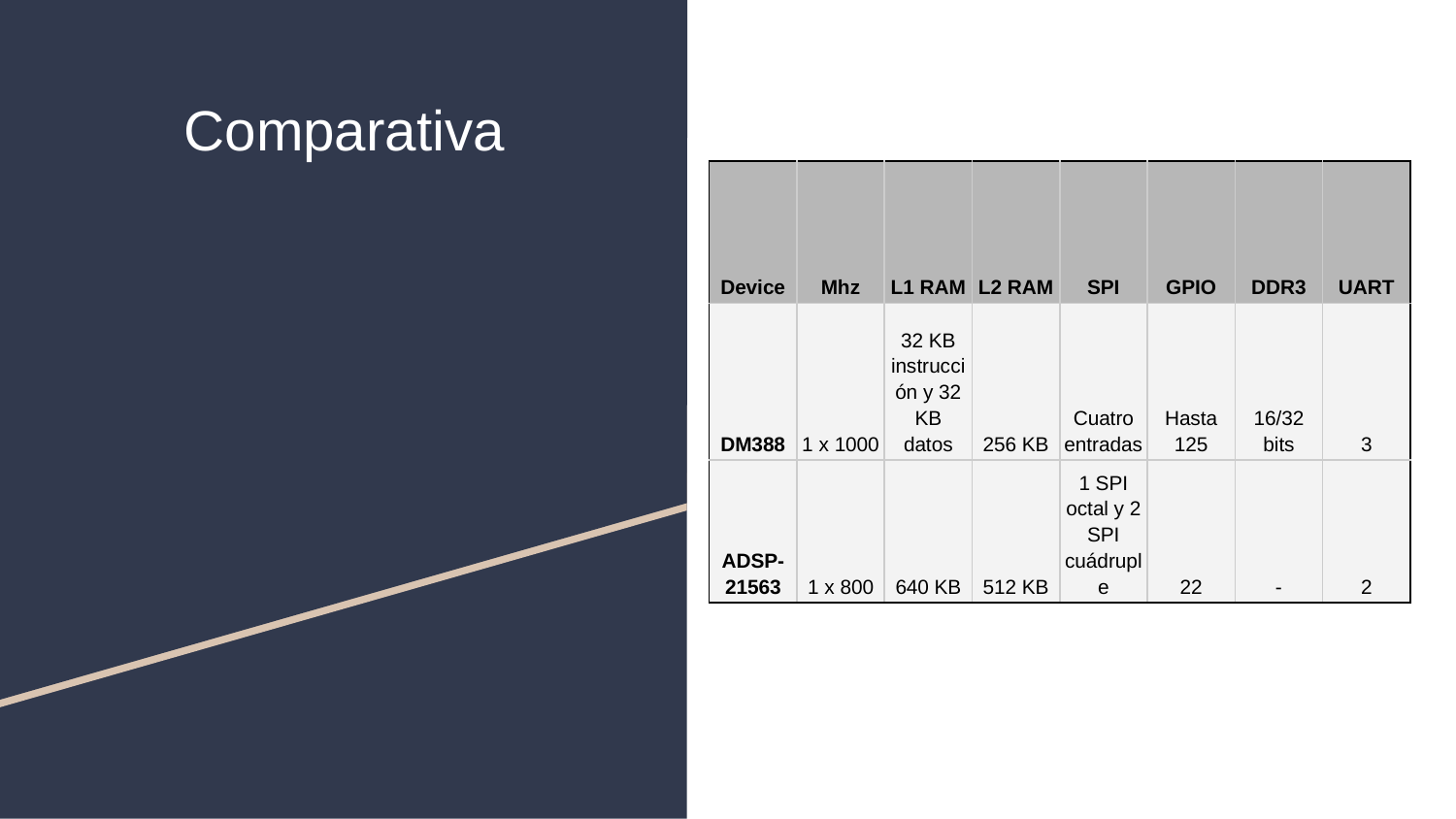

# Comparativa

| Device | Mhz | L1 RAM | L2 RAM | SPI | GPIO | DDR3 | UART |
| --- | --- | --- | --- | --- | --- | --- | --- |
| DM388 | 1 x 1000 | 32 KB instrucción y 32 KB datos | 256 KB | Cuatro entradas | Hasta 125 | 16/32 bits | 3 |
| ADSP-21563 | 1 x 800 | 640 KB | 512 KB | 1 SPI octal y 2 SPI cuádruple | 22 | - | 2 |